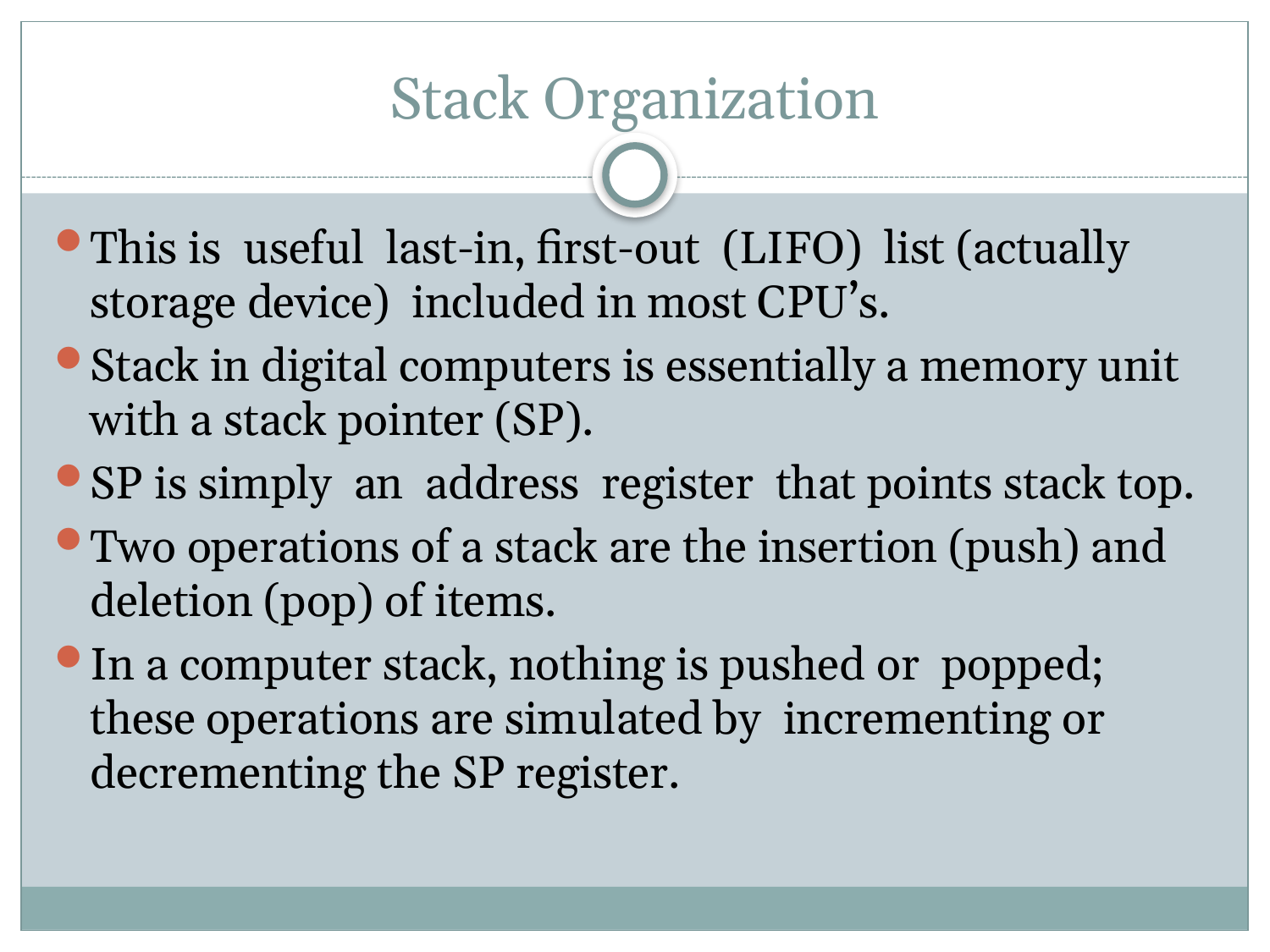

# Stack Organization
This is  useful  last-in, first-out  (LIFO)  list (actually storage device)  included in most CPU’s.
Stack in digital computers is essentially a memory unit with a stack pointer (SP).
SP is simply  an  address  register  that points stack top.
Two operations of a stack are the insertion (push) and deletion (pop) of items.
In a computer stack, nothing is pushed or  popped;  these operations are simulated by  incrementing or decrementing the SP register.